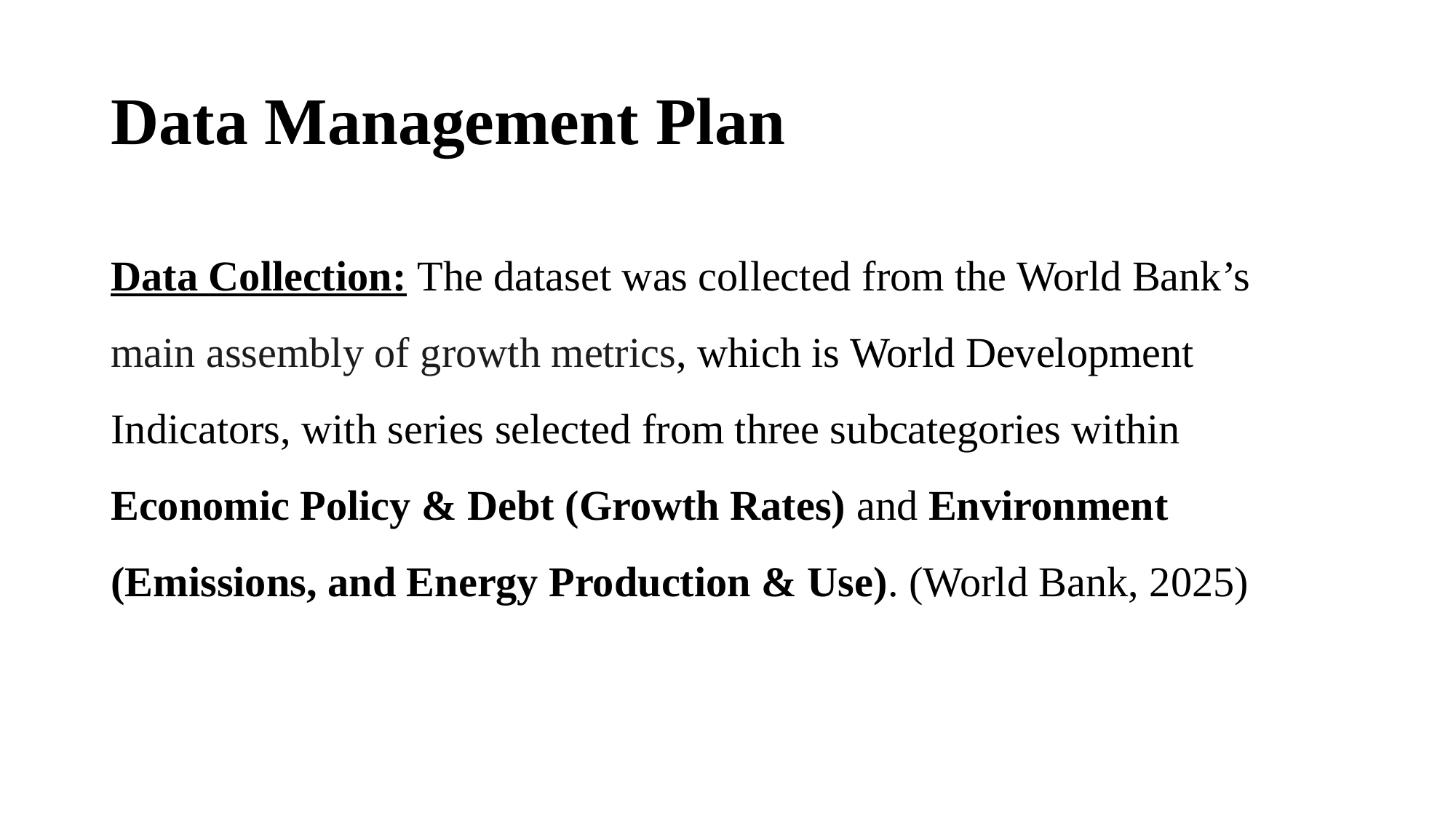

# Data Management Plan
Data Collection: The dataset was collected from the World Bank’s main assembly of growth metrics, which is World Development Indicators, with series selected from three subcategories within Economic Policy & Debt (Growth Rates) and Environment (Emissions, and Energy Production & Use). (World Bank, 2025)